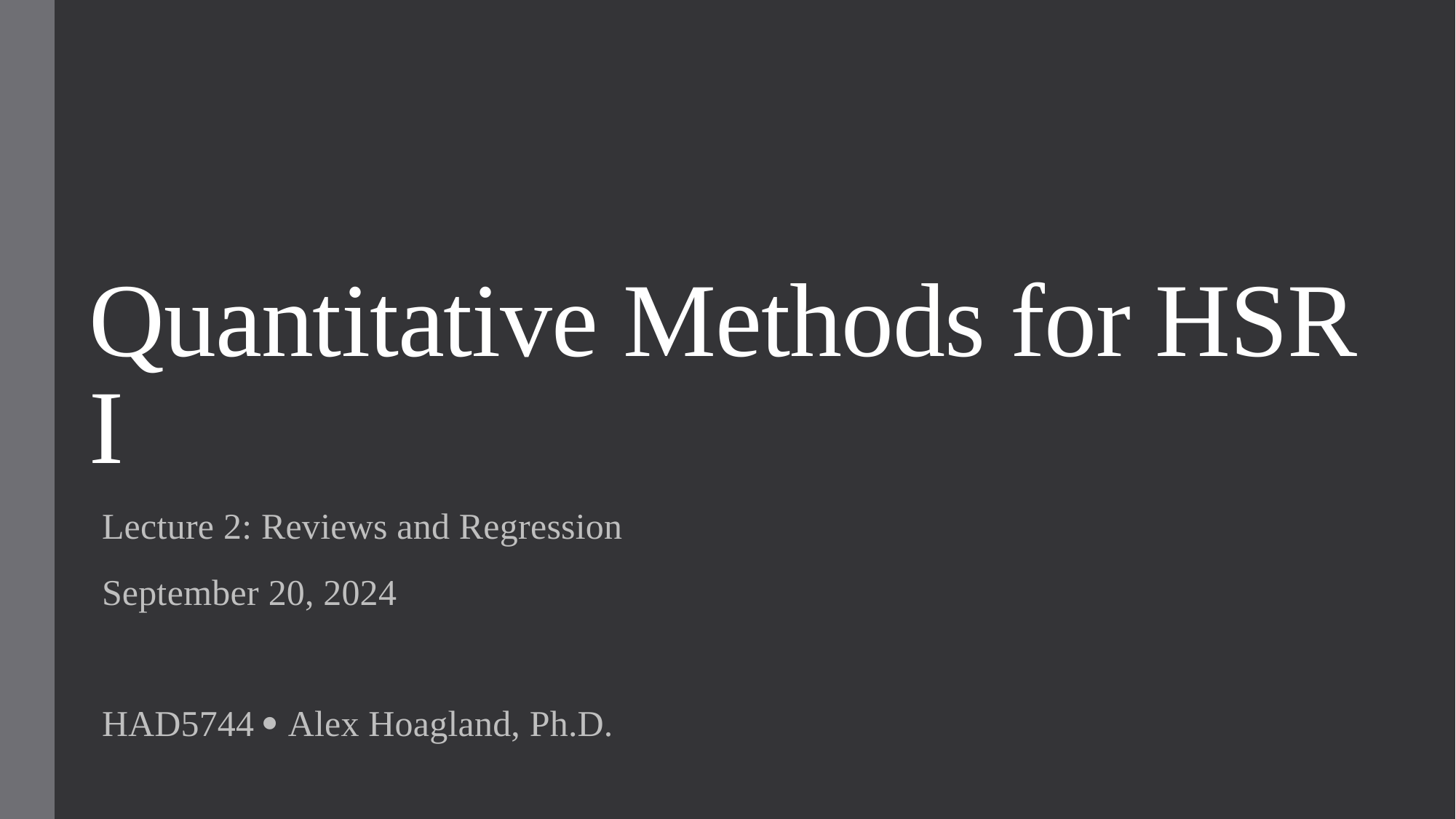

# Quantitative Methods for HSR I
Lecture 2: Reviews and Regression
September 20, 2024

HAD5744 • Alex Hoagland, Ph.D.